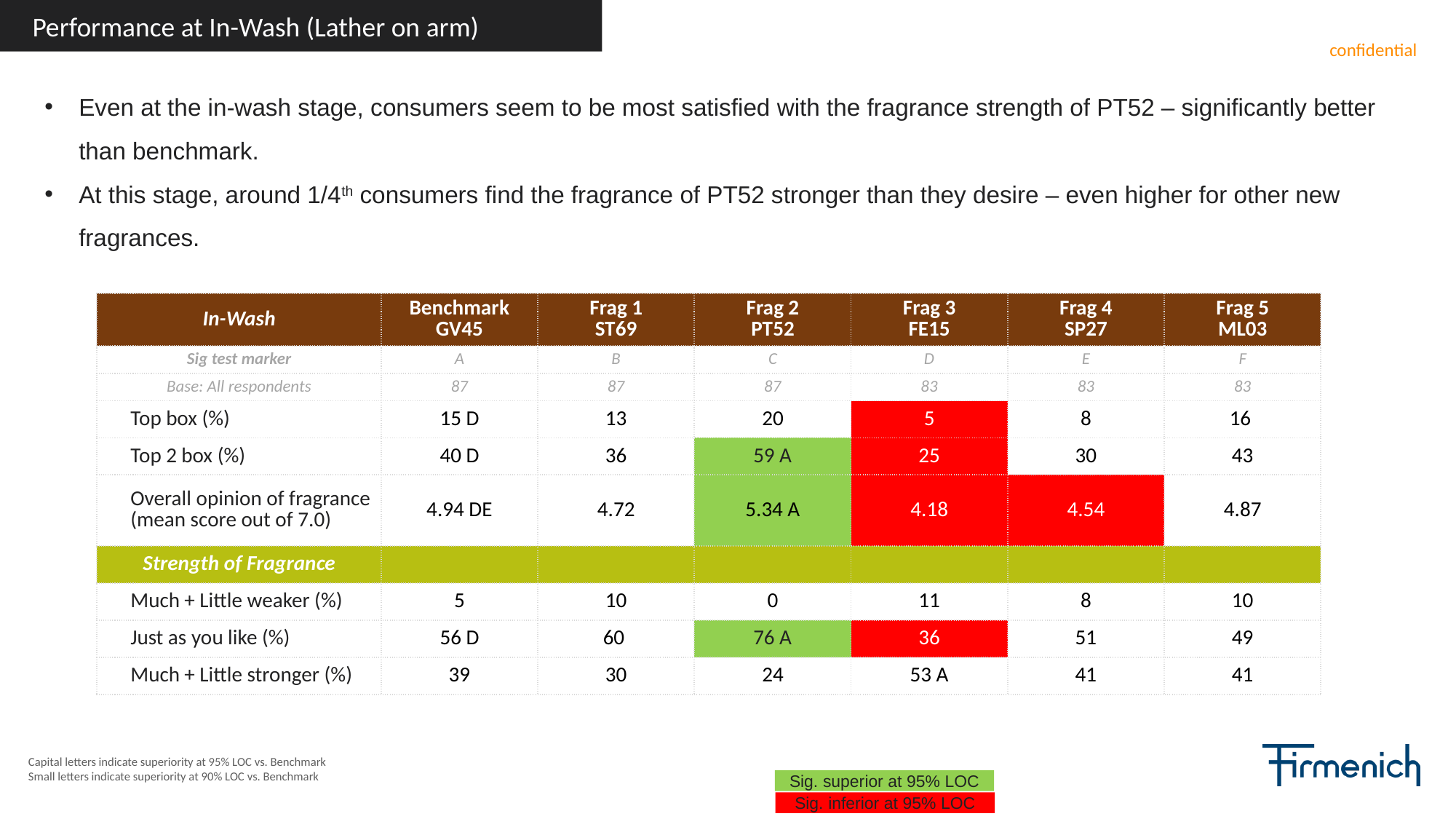

Performance at In-Wash (Lather on arm)
Even at the in-wash stage, consumers seem to be most satisfied with the fragrance strength of PT52 – significantly better than benchmark.
At this stage, around 1/4th consumers find the fragrance of PT52 stronger than they desire – even higher for other new fragrances.
| In-Wash | Benchmark GV45 | Frag 1 ST69 | Frag 2 PT52 | Frag 3 FE15 | Frag 4 SP27 | Frag 5 ML03 |
| --- | --- | --- | --- | --- | --- | --- |
| Sig test marker | A | B | C | D | E | F |
| Base: All respondents | 87 | 87 | 87 | 83 | 83 | 83 |
| Top box (%) | 15 D | 13 | 20 | 5 | 8 | 16 |
| Top 2 box (%) | 40 D | 36 | 59 A | 25 | 30 | 43 |
| Overall opinion of fragrance (mean score out of 7.0) | 4.94 DE | 4.72 | 5.34 A | 4.18 | 4.54 | 4.87 |
| Strength of Fragrance |  |  |  |  |  |  |
| Much + Little weaker (%) | 5 | 10 | 0 | 11 | 8 | 10 |
| Just as you like (%) | 56 D | 60 | 76 A | 36 | 51 | 49 |
| Much + Little stronger (%) | 39 | 30 | 24 | 53 A | 41 | 41 |
Capital letters indicate superiority at 95% LOC vs. Benchmark
Small letters indicate superiority at 90% LOC vs. Benchmark
Sig. superior at 95% LOC
Sig. inferior at 95% LOC